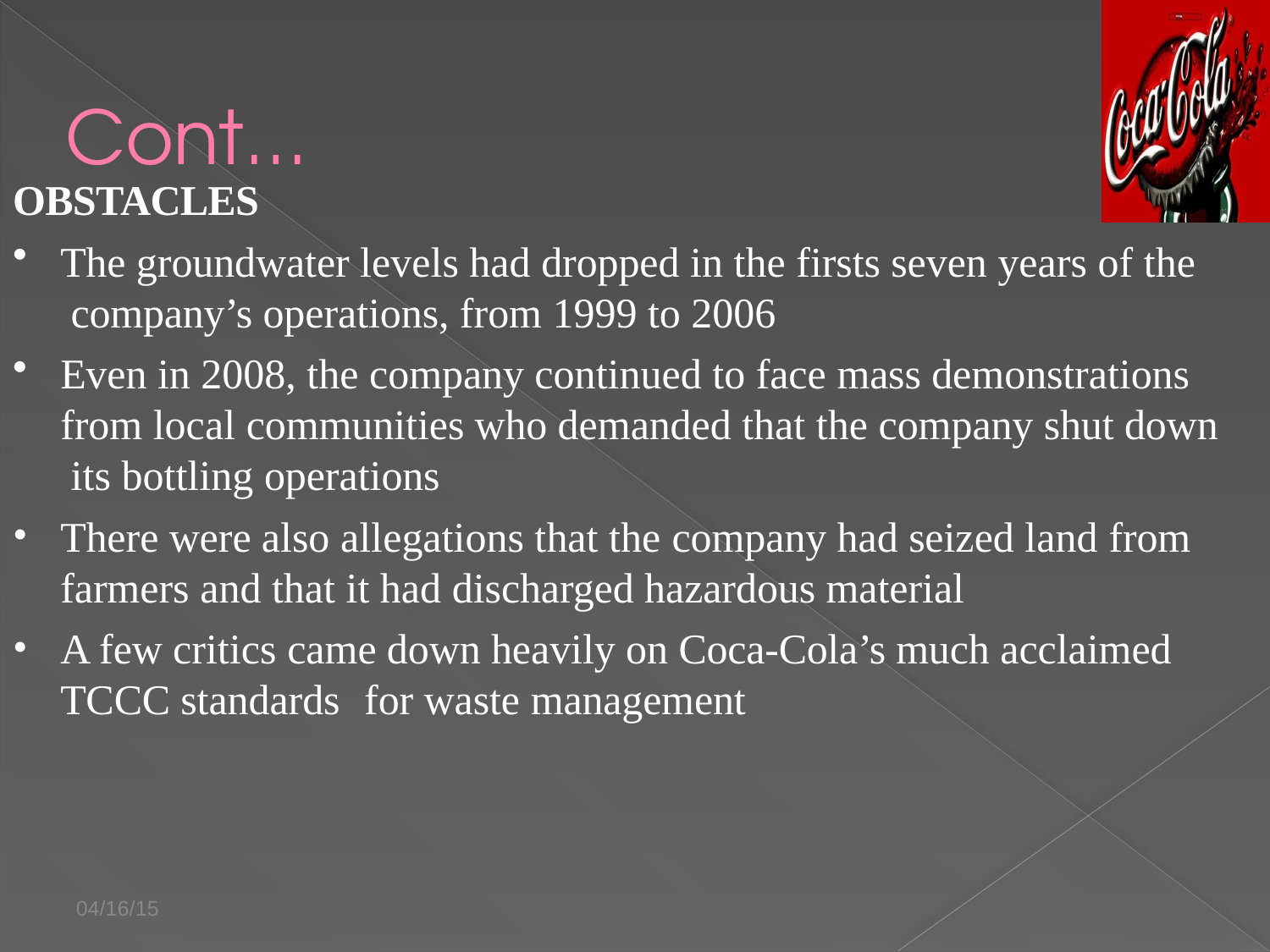

# Cont…
OBSTACLES
The groundwater levels had dropped in the firsts seven years of the  company’s operations, from 1999 to 2006
Even in 2008, the company continued to face mass demonstrations  from local communities who demanded that the company shut down  its bottling operations
•
There were also allegations that the company had seized land from
farmers and that it had discharged hazardous material
•
A few critics came down heavily on Coca-Cola’s much acclaimed
TCCC standards	for waste management
04/16/15